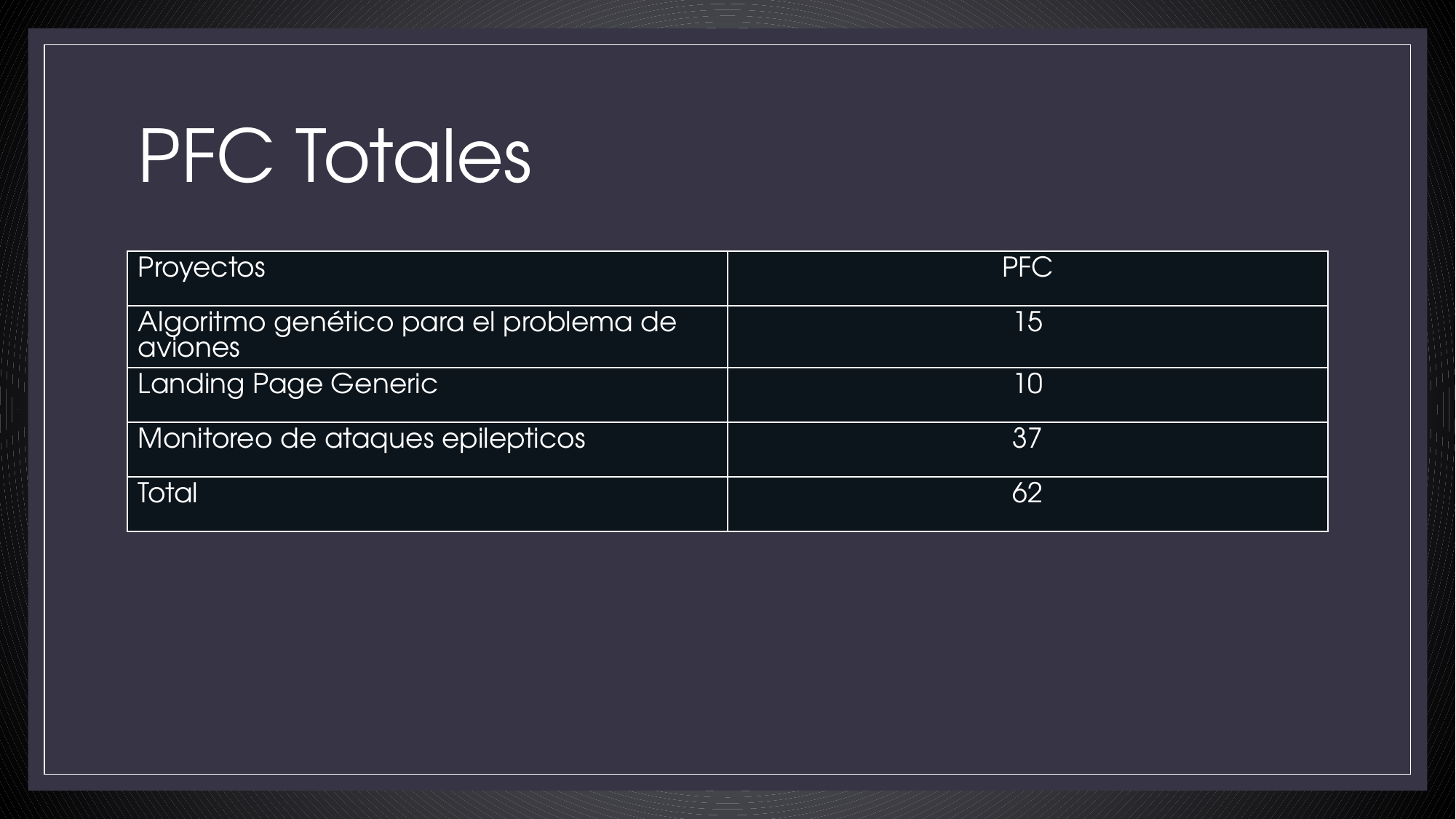

# PFC Totales
| Proyectos | PFC |
| --- | --- |
| Algoritmo genético para el problema de aviones | 15 |
| Landing Page Generic | 10 |
| Monitoreo de ataques epilepticos | 37 |
| Total | 62 |